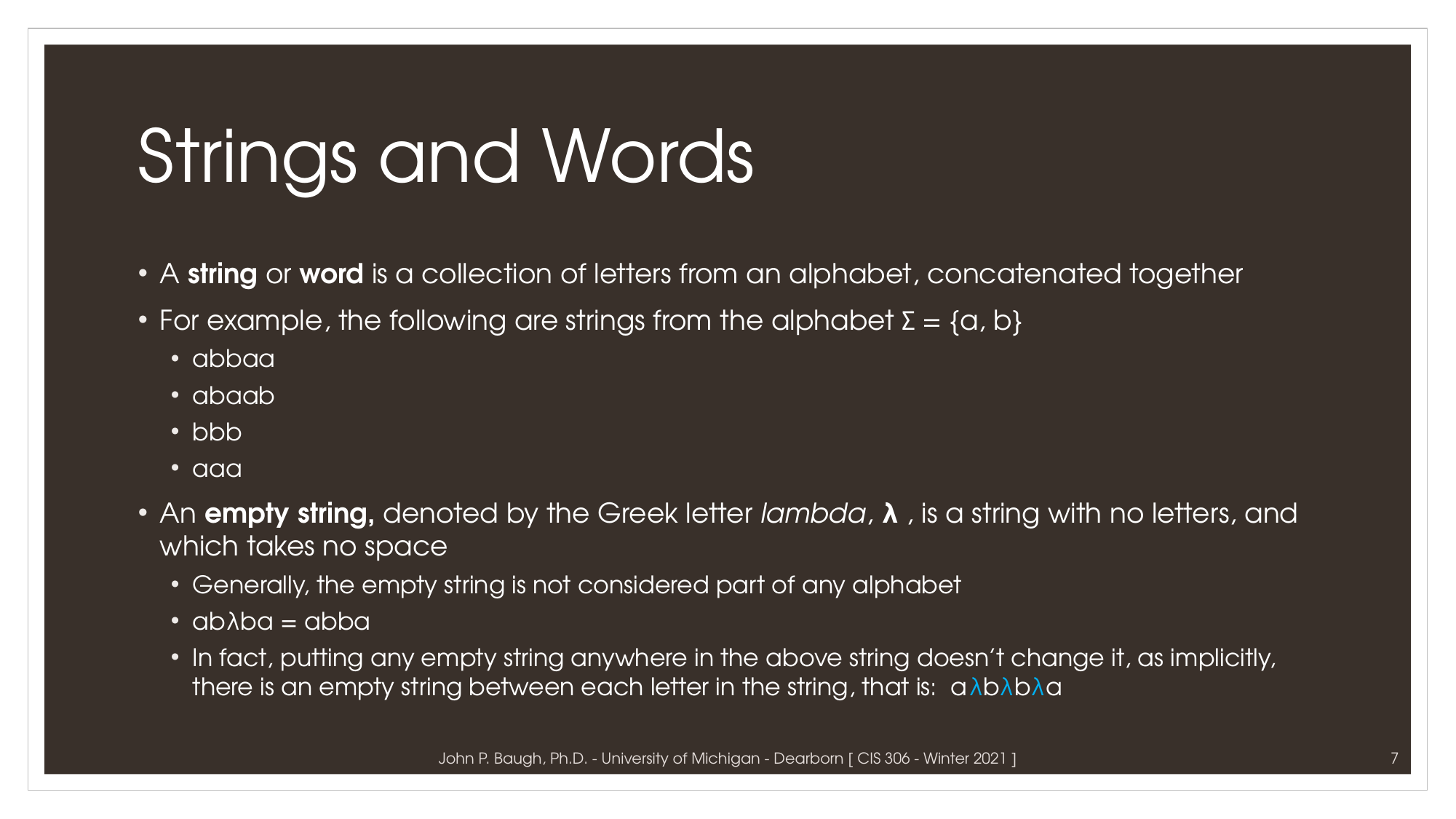

# Strings and Words
A string or word is a collection of letters from an alphabet, concatenated together
For example, the following are strings from the alphabet Σ = {a, b}
abbaa
abaab
bbb
aaa
An empty string, denoted by the Greek letter lambda, λ , is a string with no letters, and which takes no space
Generally, the empty string is not considered part of any alphabet
abλba = abba
In fact, putting any empty string anywhere in the above string doesn’t change it, as implicitly, there is an empty string between each letter in the string, that is:  aλbλbλa
John P. Baugh, Ph.D. - University of Michigan - Dearborn [ CIS 306 - Winter 2021 ]
7